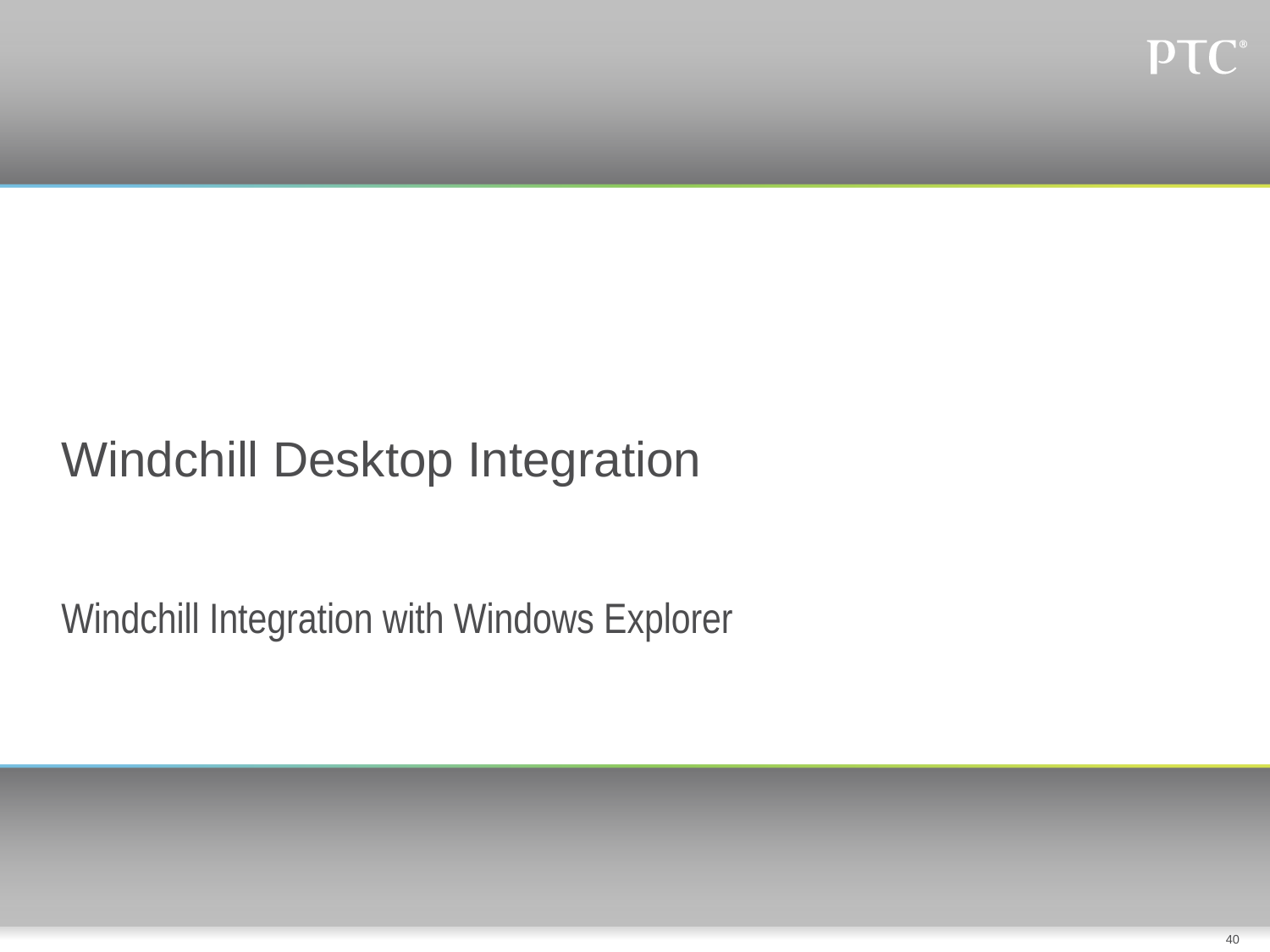

# Windchill Desktop Integration
Windchill Integration with Windows Explorer